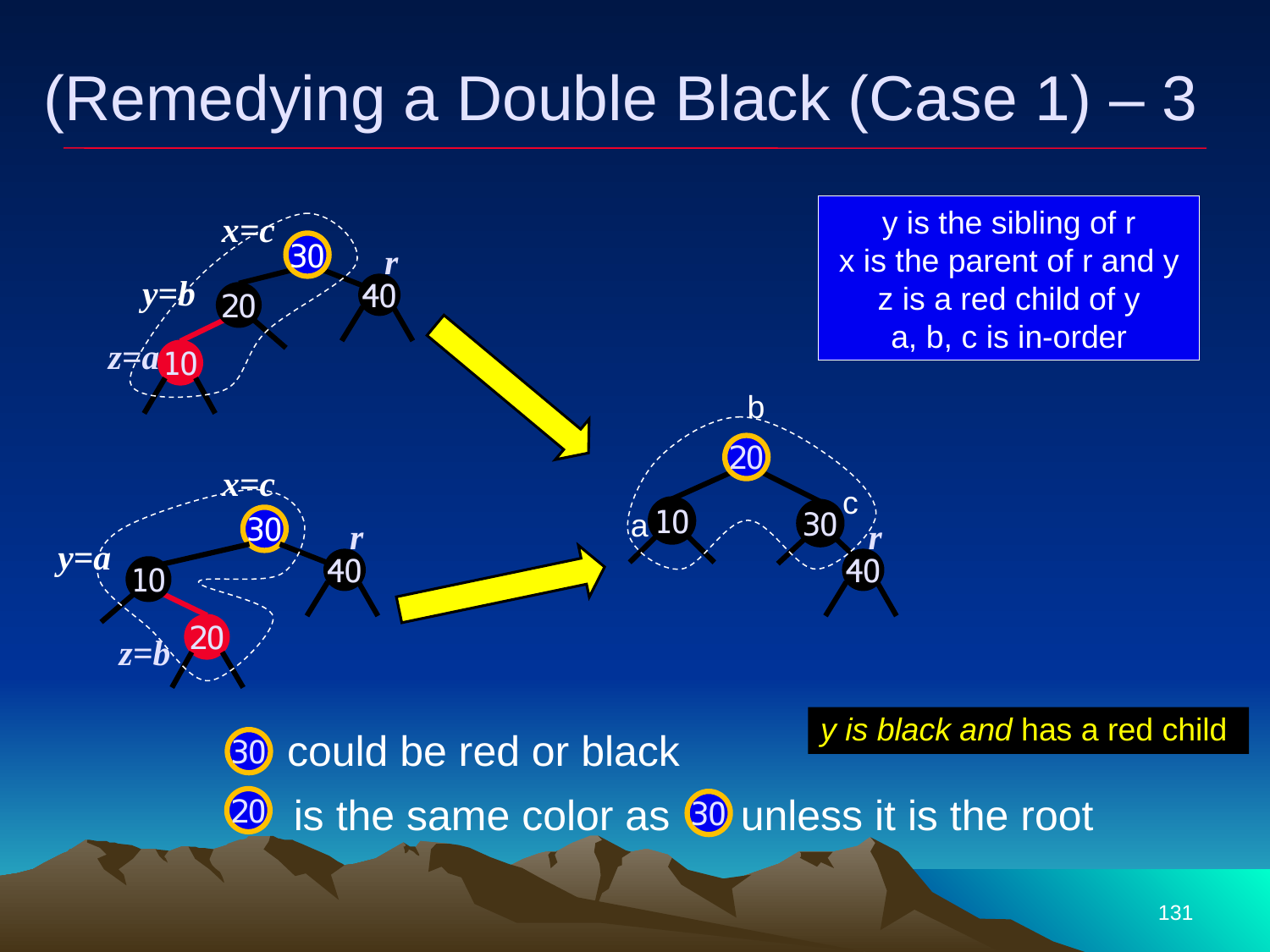

# (Remedying a Double Black (Case 1) – 3
y is the sibling of r
x is the parent of r and y
z is a red child of y
a, b, c is in-order
x=c

r
30
y=b
40
20
z=a
10

b

20
x=c
c

10
a
30
30
r
r
y=a
40
40
10

20
z=b
y is black and has a red child
could be red or black
30
is the same color as      unless it is the root
20
30
131